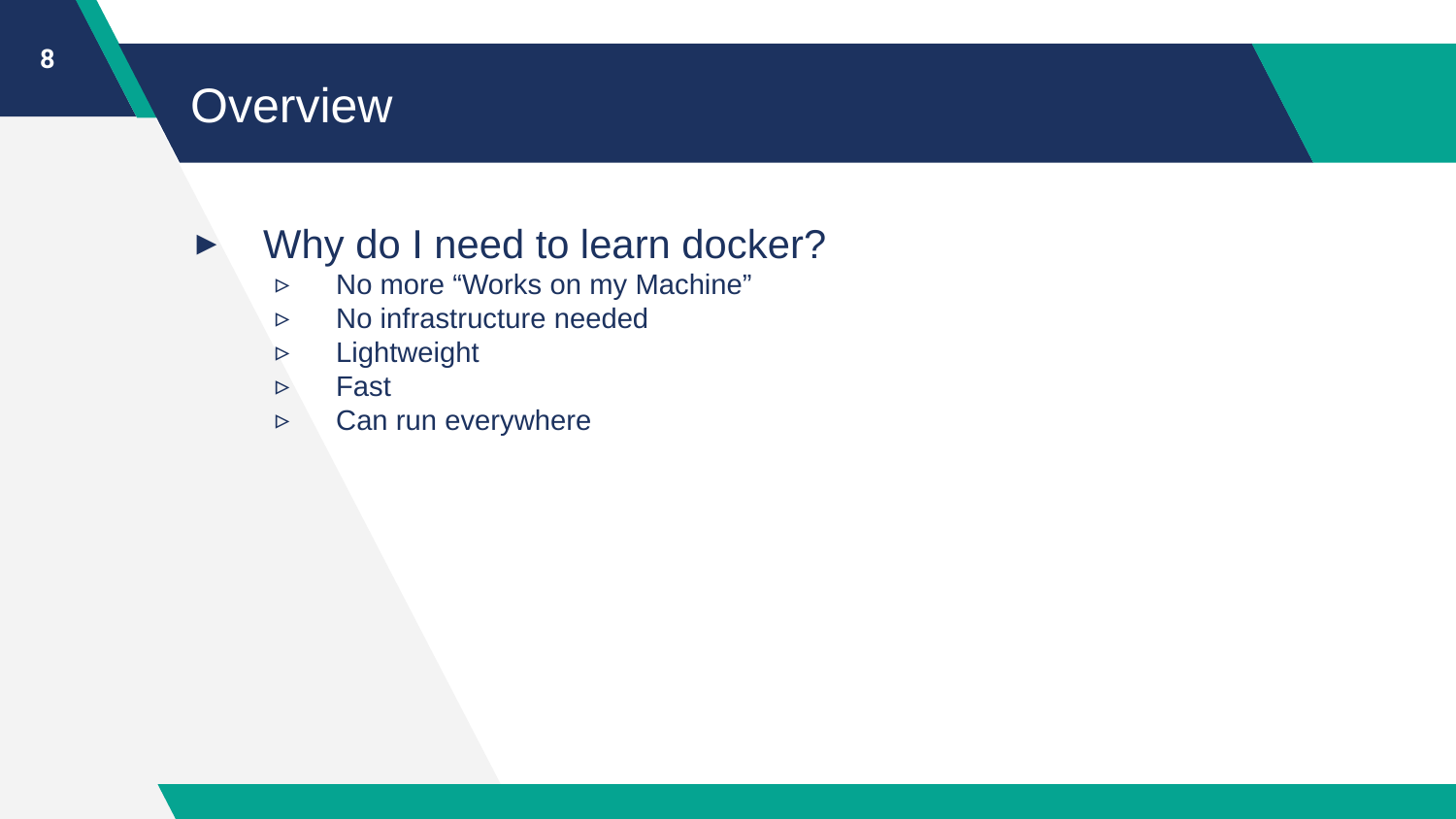

8
# Overview
Why do I need to learn docker?
No more “Works on my Machine”
No infrastructure needed
Lightweight
Fast
Can run everywhere